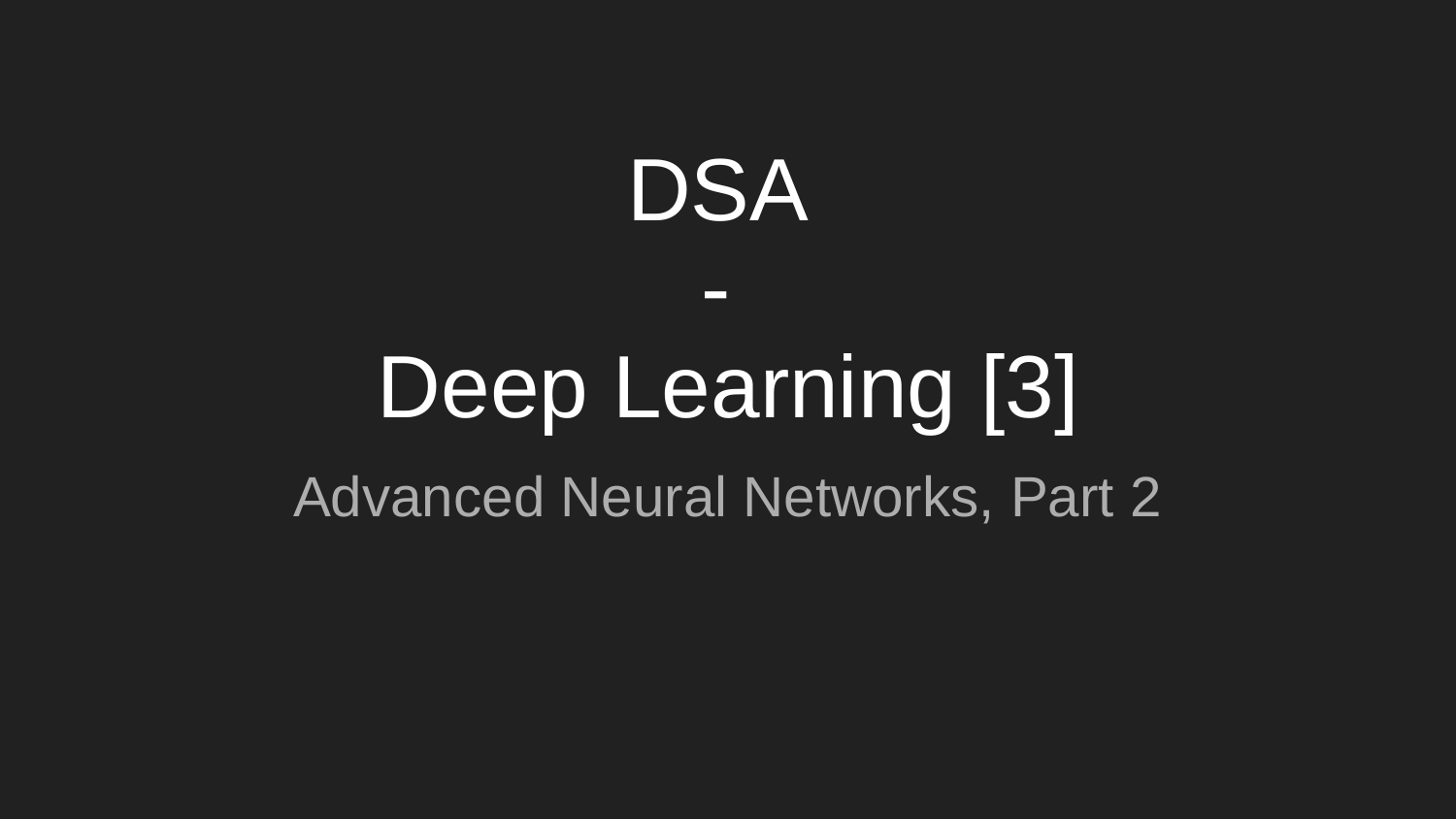

# DSA
-
Deep Learning [3]
Advanced Neural Networks, Part 2